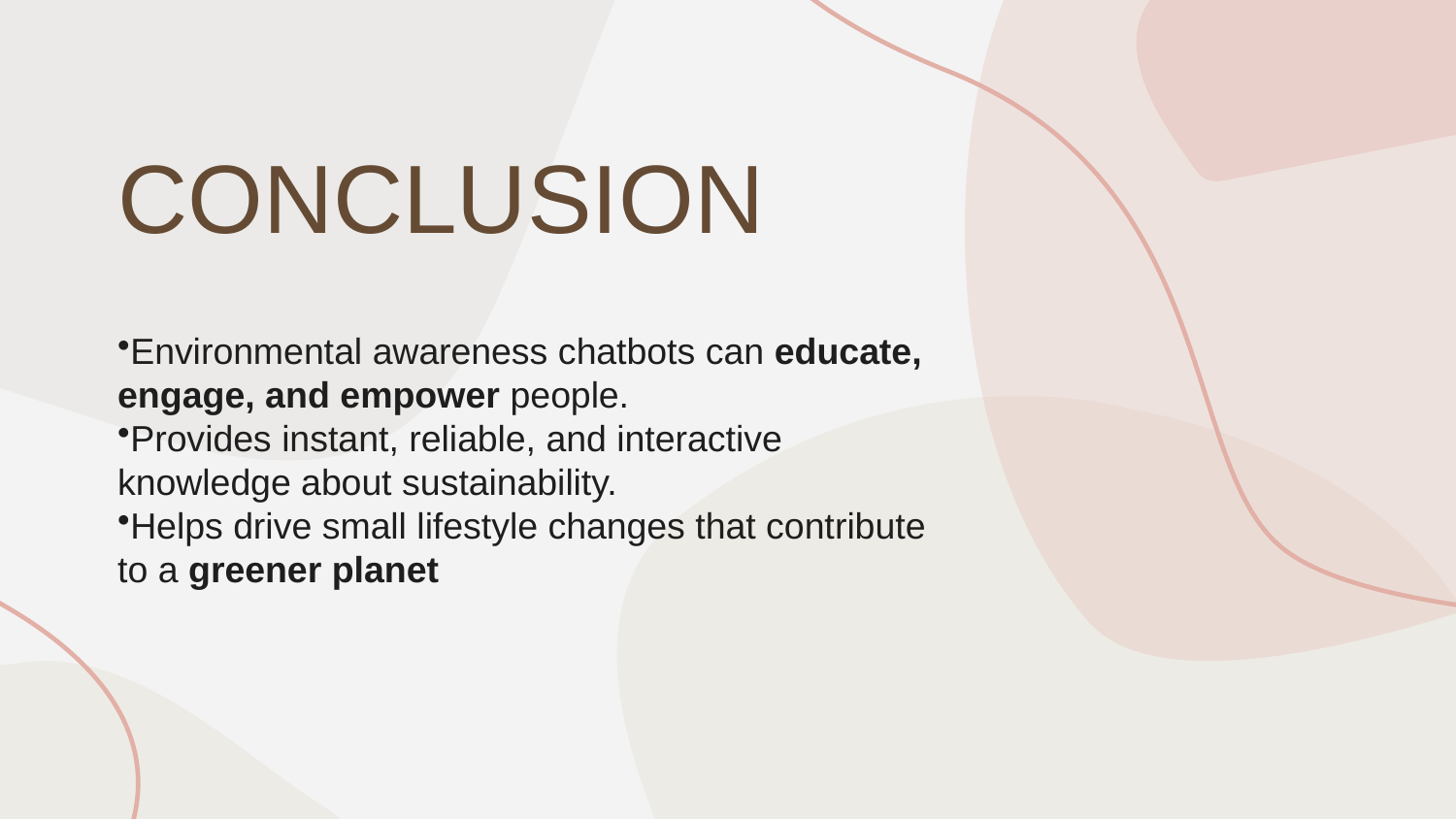

# CONCLUSION

Environmental awareness chatbots can educate, engage, and empower people.
Provides instant, reliable, and interactive knowledge about sustainability.
Helps drive small lifestyle changes that contribute to a greener planet